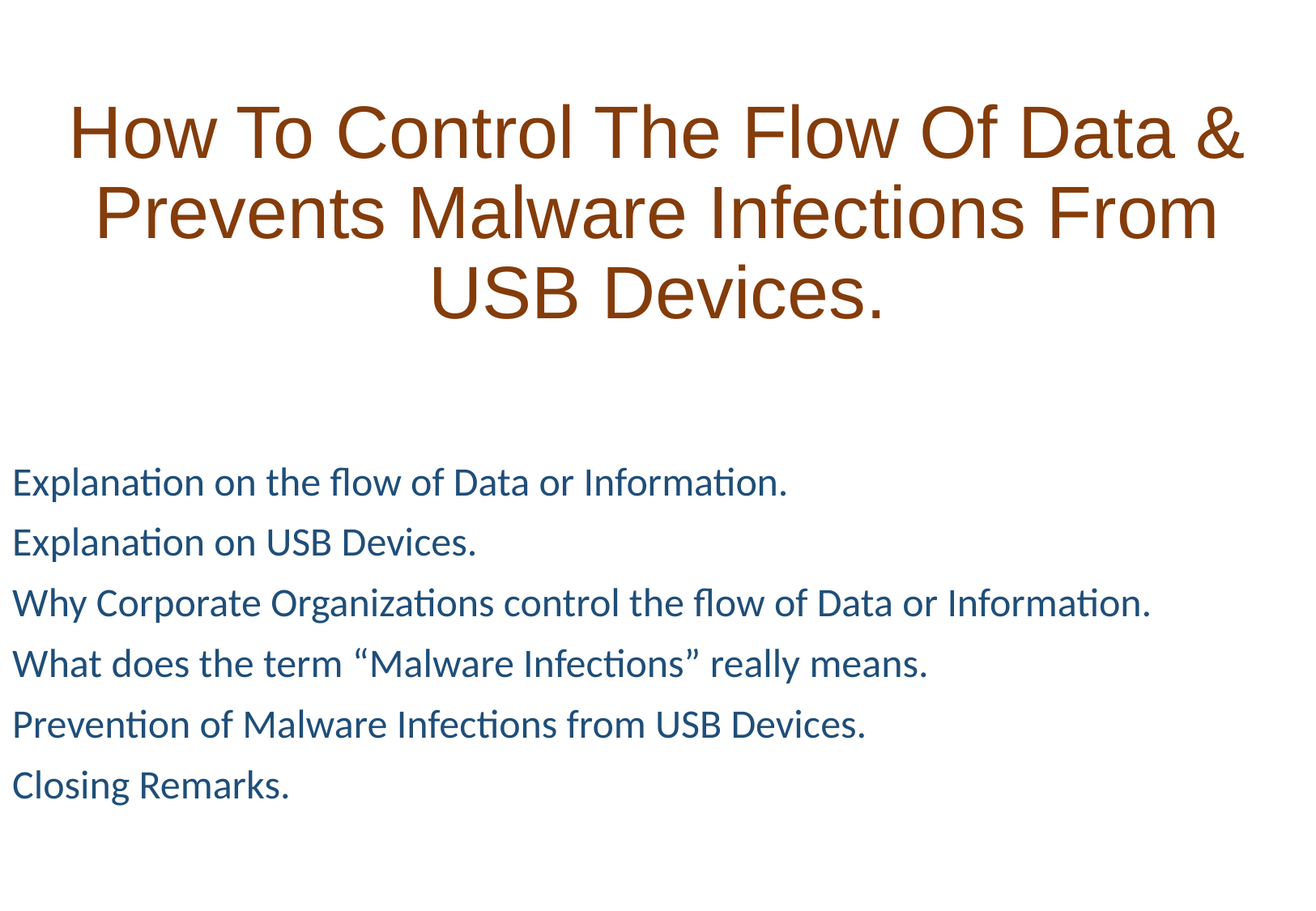

# How To Control The Flow Of Data & Prevents Malware Infections From USB Devices.

Explanation on the flow of Data or Information.
Explanation on USB Devices.
Why Corporate Organizations control the flow of Data or Information.
What does the term “Malware Infections” really means.
Prevention of Malware Infections from USB Devices.
Closing Remarks.